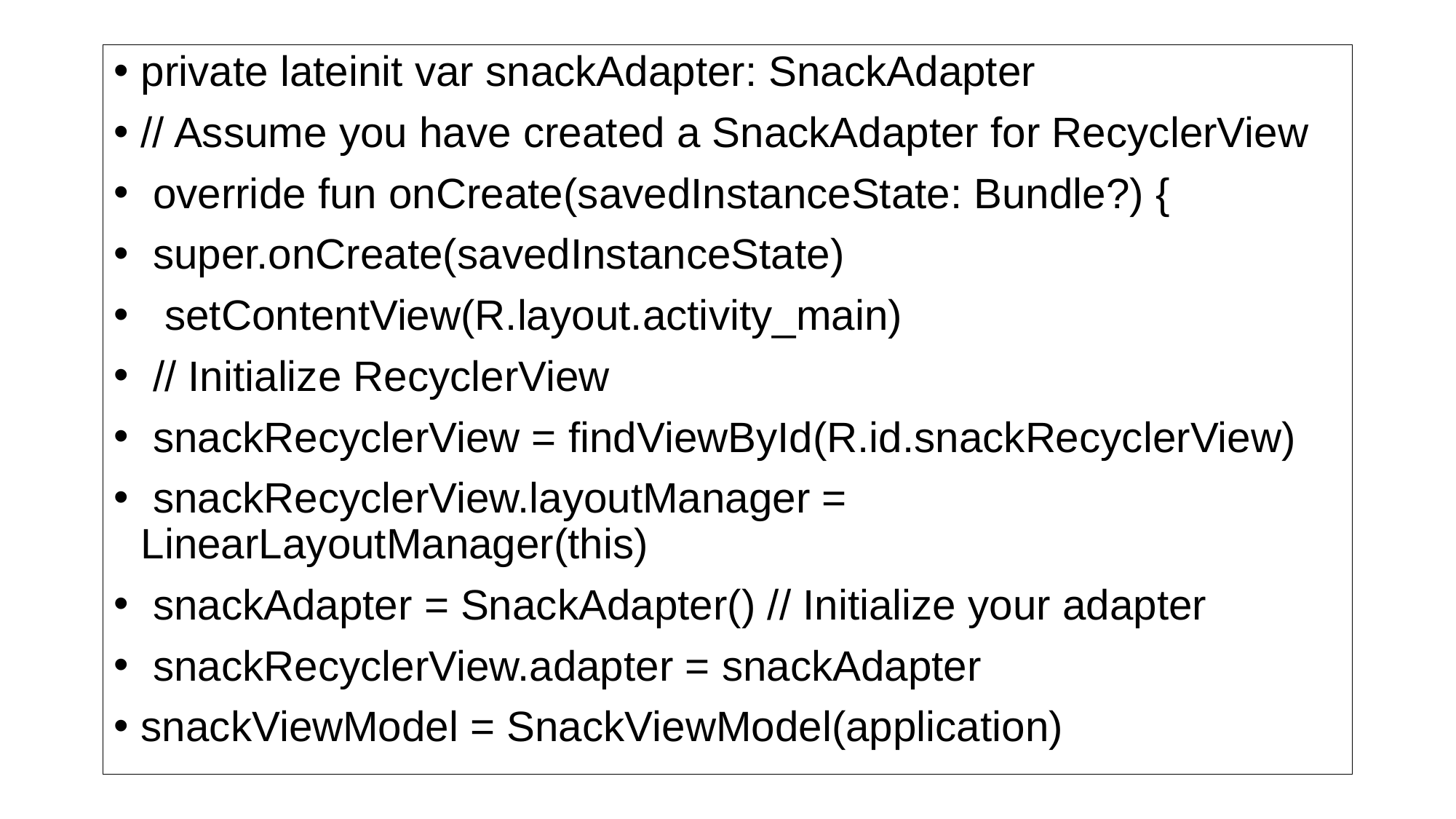

private lateinit var snackAdapter: SnackAdapter
// Assume you have created a SnackAdapter for RecyclerView
 override fun onCreate(savedInstanceState: Bundle?) {
 super.onCreate(savedInstanceState)
  setContentView(R.layout.activity_main)
 // Initialize RecyclerView
 snackRecyclerView = findViewById(R.id.snackRecyclerView)
 snackRecyclerView.layoutManager = LinearLayoutManager(this)
 snackAdapter = SnackAdapter() // Initialize your adapter
 snackRecyclerView.adapter = snackAdapter
snackViewModel = SnackViewModel(application)